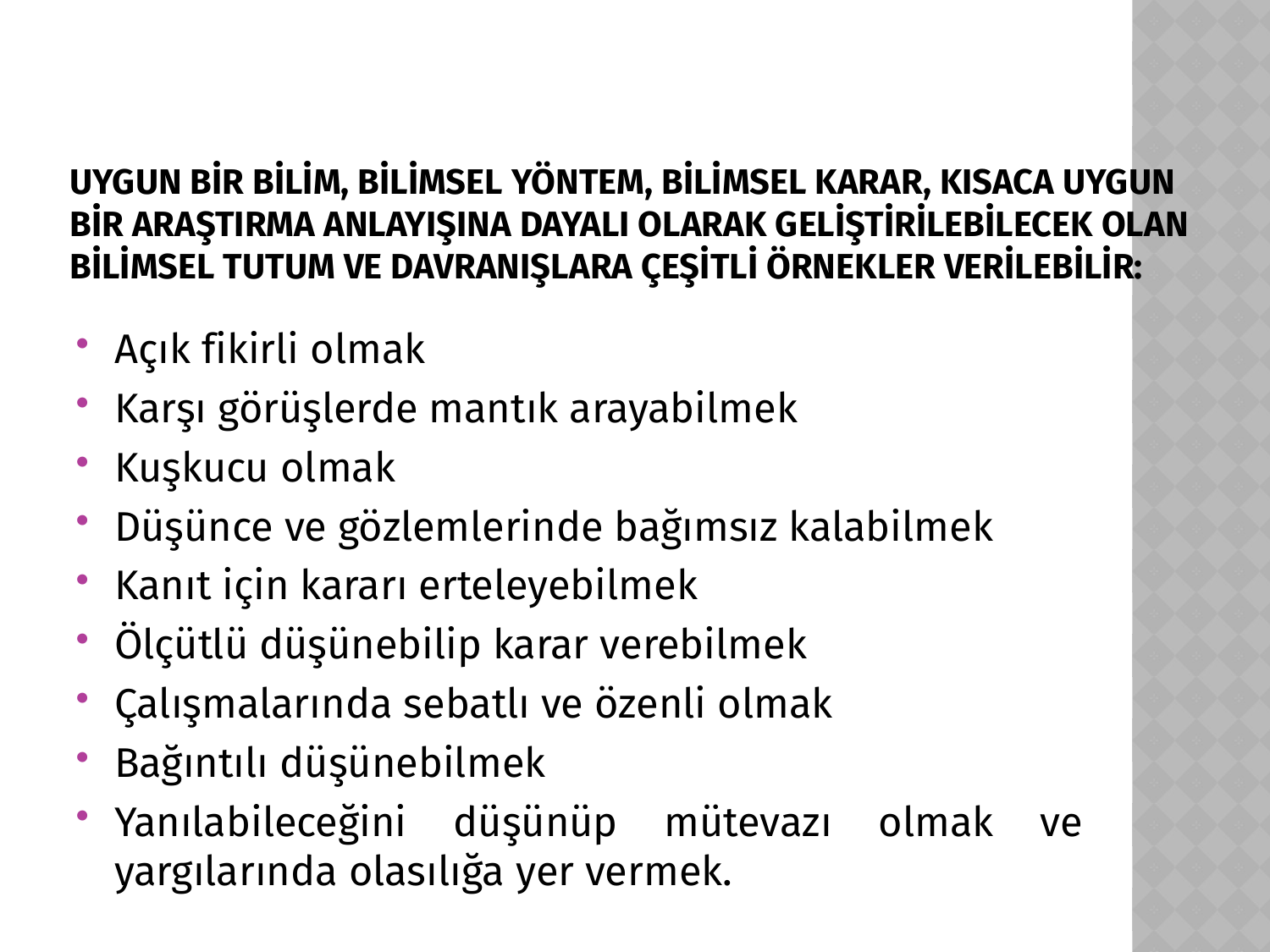

# Uygun bir bilim, bilimsel yöntem, bilimsel karar, kısaca uygun bir araştırma anlayışına dayalı olarak geliştirilebilecek olan bilimsel tutum ve davranışlara çeşitli örnekler verilebilir:
Açık fikirli olmak
Karşı görüşlerde mantık arayabilmek
Kuşkucu olmak
Düşünce ve gözlemlerinde bağımsız kalabilmek
Kanıt için kararı erteleyebilmek
Ölçütlü düşünebilip karar verebilmek
Çalışmalarında sebatlı ve özenli olmak
Bağıntılı düşünebilmek
Yanılabileceğini düşünüp mütevazı olmak ve yargılarında olasılığa yer vermek.